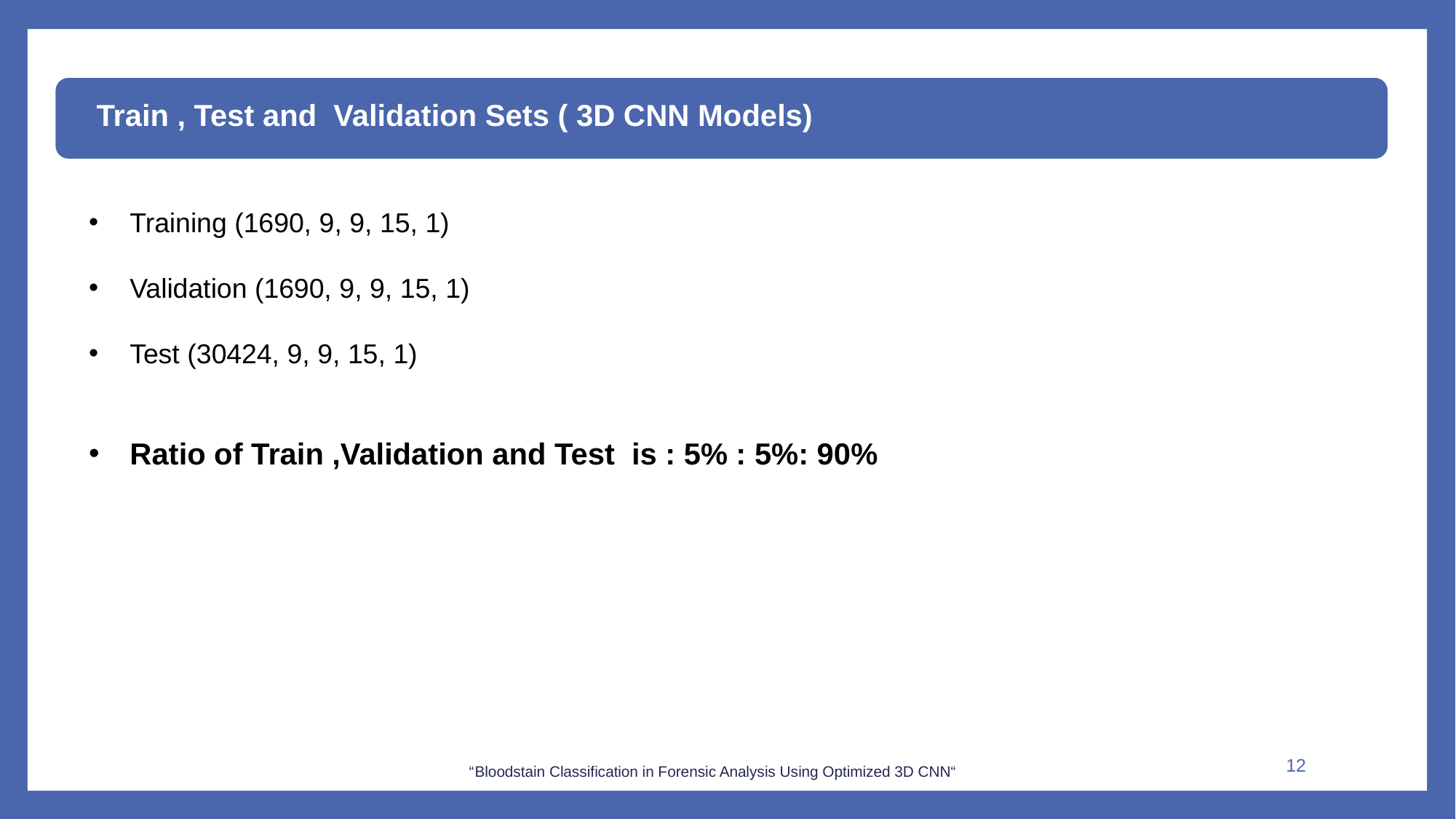

Train , Test and  Validation Sets ( 3D CNN Models)
Training (1690, 9, 9, 15, 1)

Validation (1690, 9, 9, 15, 1)

Test (30424, 9, 9, 15, 1)

Ratio of Train ,Validation and Test  is : 5% : 5%: 90%

12
                                                                                                     “Bloodstain Classification in Forensic Analysis Using Optimized 3D CNN“